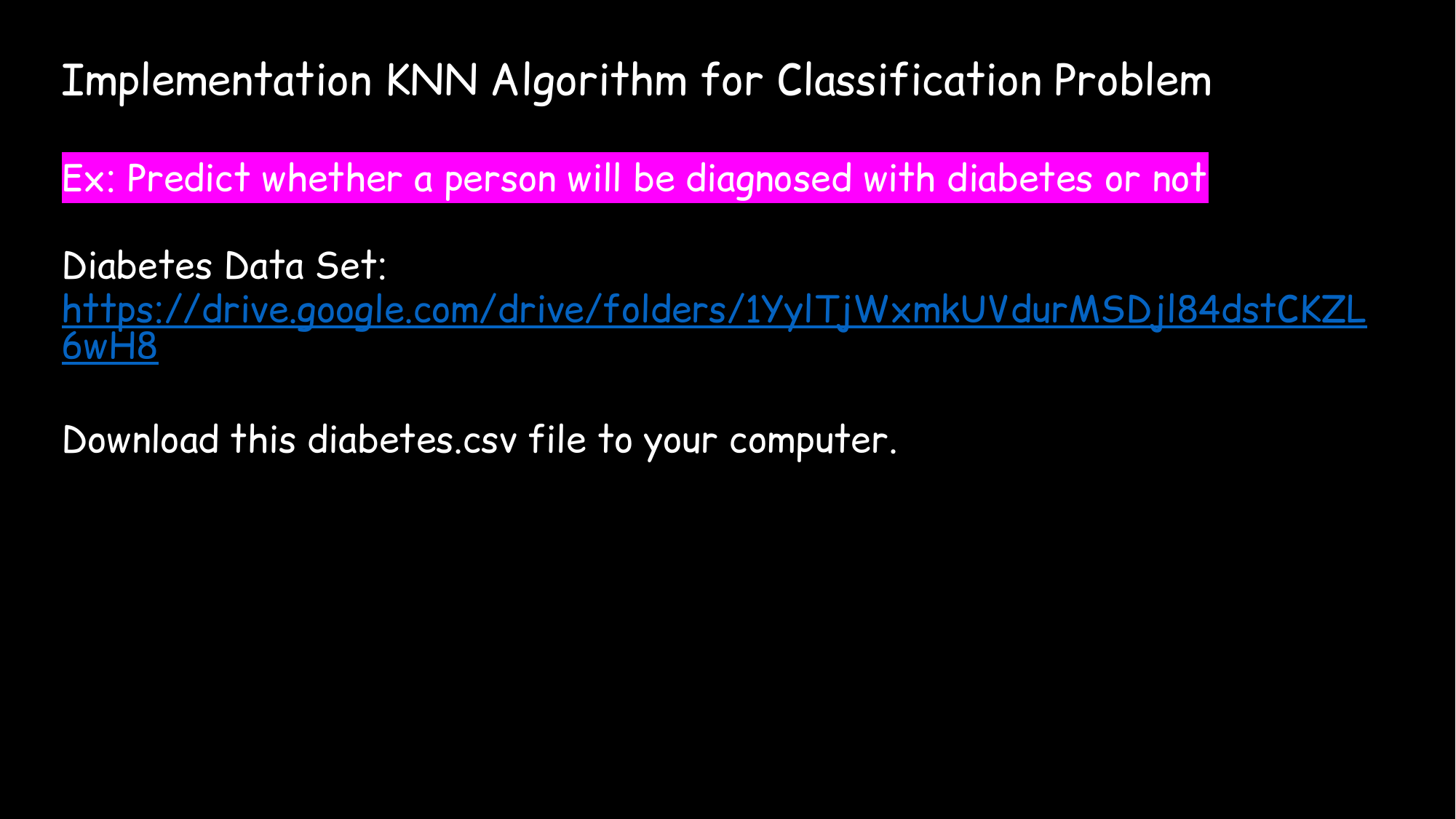

Implementation KNN Algorithm for Classification Problem

Ex: Predict whether a person will be diagnosed with diabetes or not

Diabetes Data Set: https://drive.google.com/drive/folders/1YylTjWxmkUVdurMSDjl84dstCKZL6wH8

Download this diabetes.csv file to your computer.